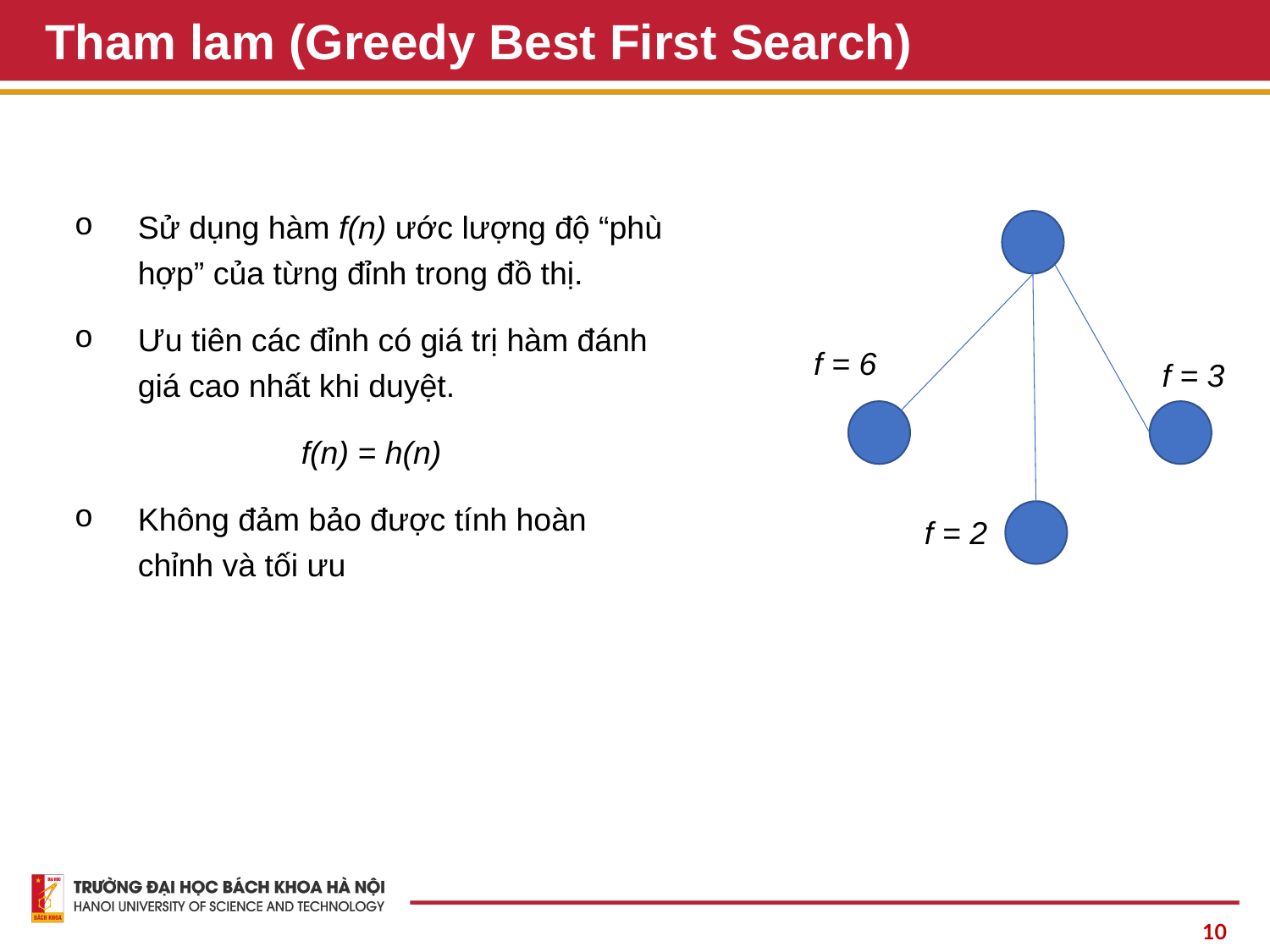

# Tham lam (Greedy Best First Search)
Sử dụng hàm f(n) ước lượng độ “phù hợp” của từng đỉnh trong đồ thị.
Ưu tiên các đỉnh có giá trị hàm đánh giá cao nhất khi duyệt.
f(n) = h(n)
Không đảm bảo được tính hoàn chỉnh và tối ưu

f = 6
f = 3

f = 2
10